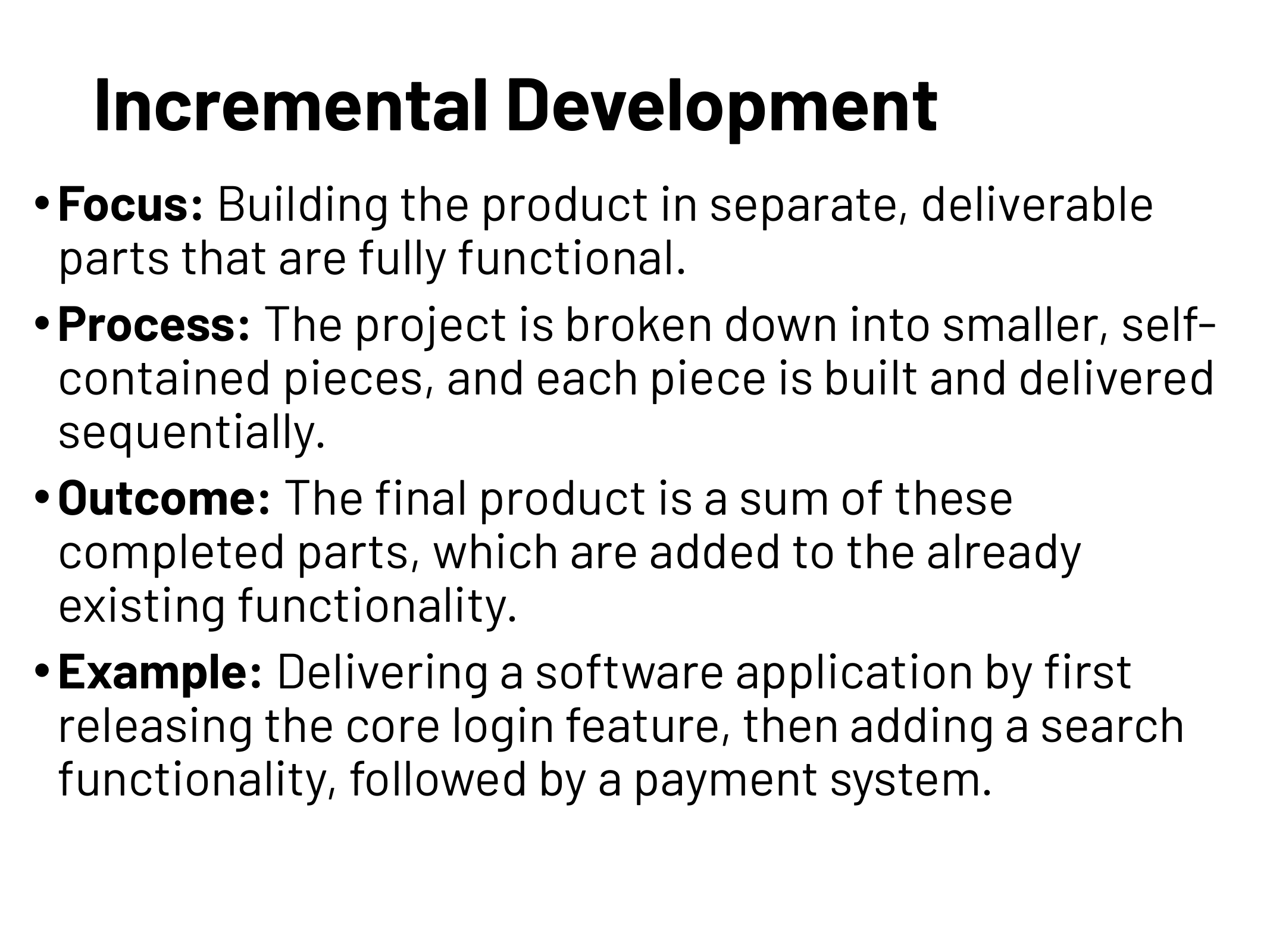

Incremental Development
Focus: Building the product in separate, deliverable parts that are fully functional.
Process: The project is broken down into smaller, self-contained pieces, and each piece is built and delivered sequentially.
Outcome: The final product is a sum of these completed parts, which are added to the already existing functionality.
Example: Delivering a software application by first releasing the core login feature, then adding a search functionality, followed by a payment system.